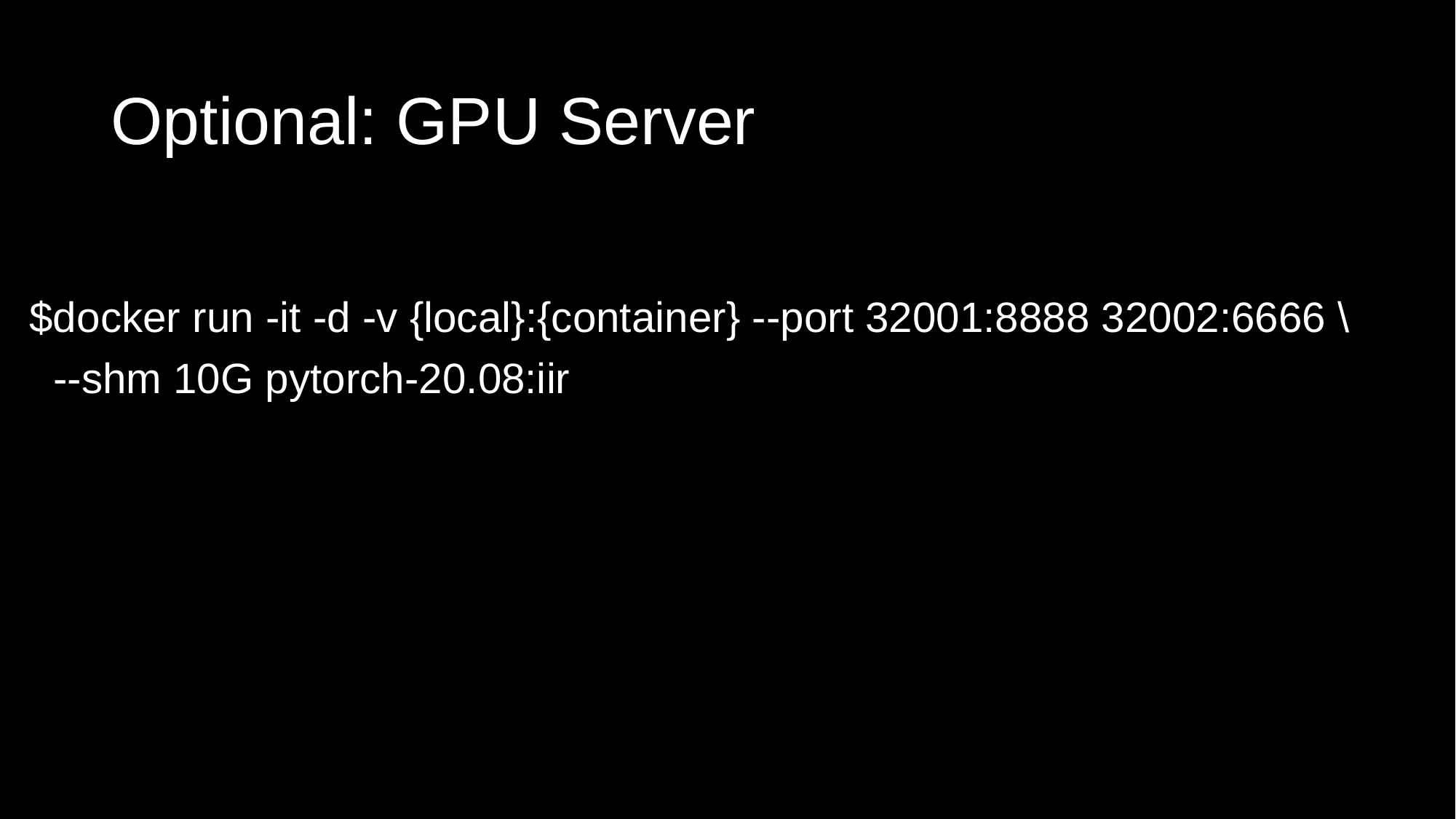

# Optional: GPU Server
$docker run -it -d -v {local}:{container} --port 32001:8888 32002:6666 \
  --shm 10G pytorch-20.08:iir